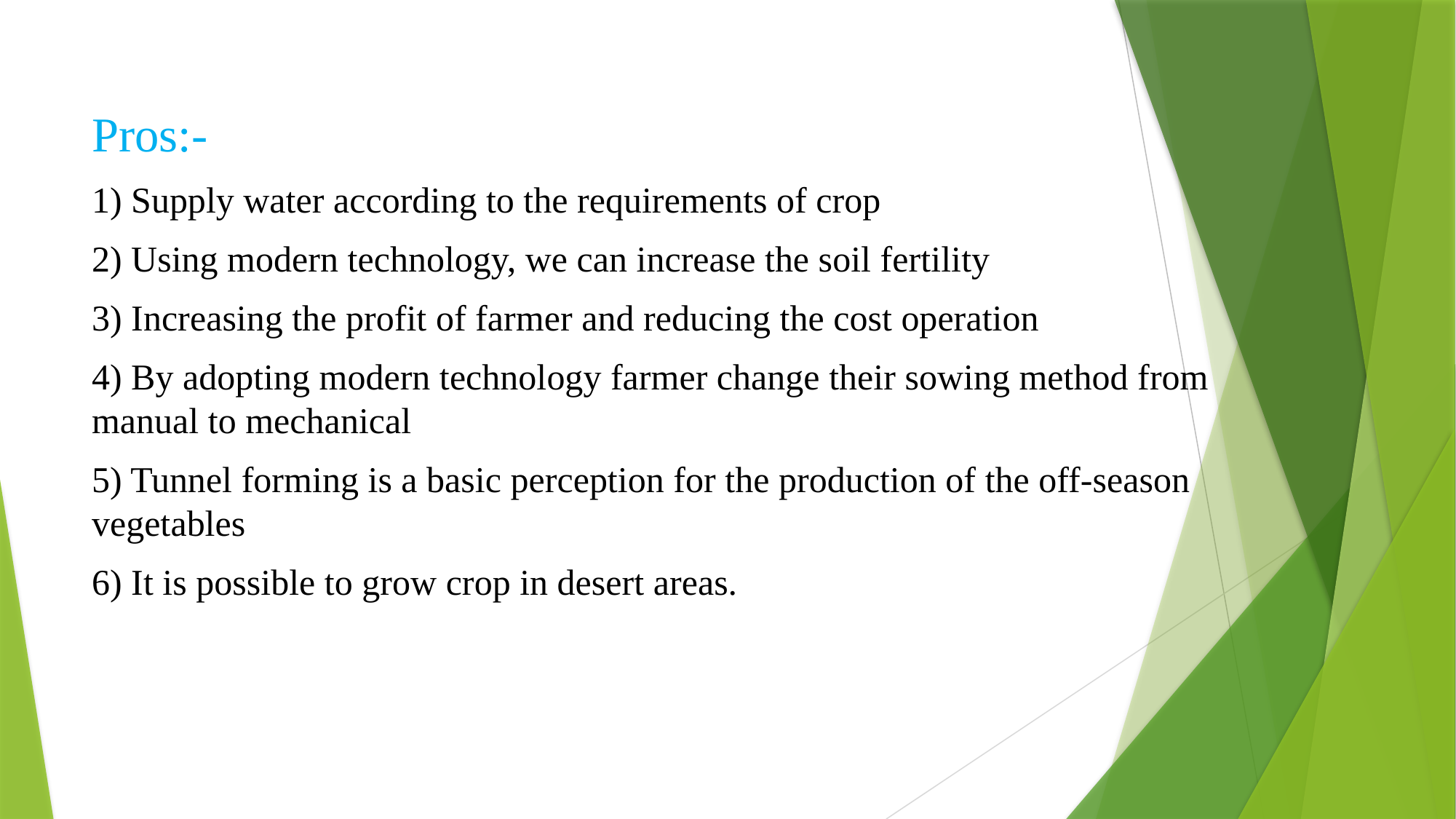

Pros:-
1) Supply water according to the requirements of crop
2) Using modern technology, we can increase the soil fertility
3) Increasing the profit of farmer and reducing the cost operation
4) By adopting modern technology farmer change their sowing method from manual to mechanical
5) Tunnel forming is a basic perception for the production of the off-season vegetables
6) It is possible to grow crop in desert areas.